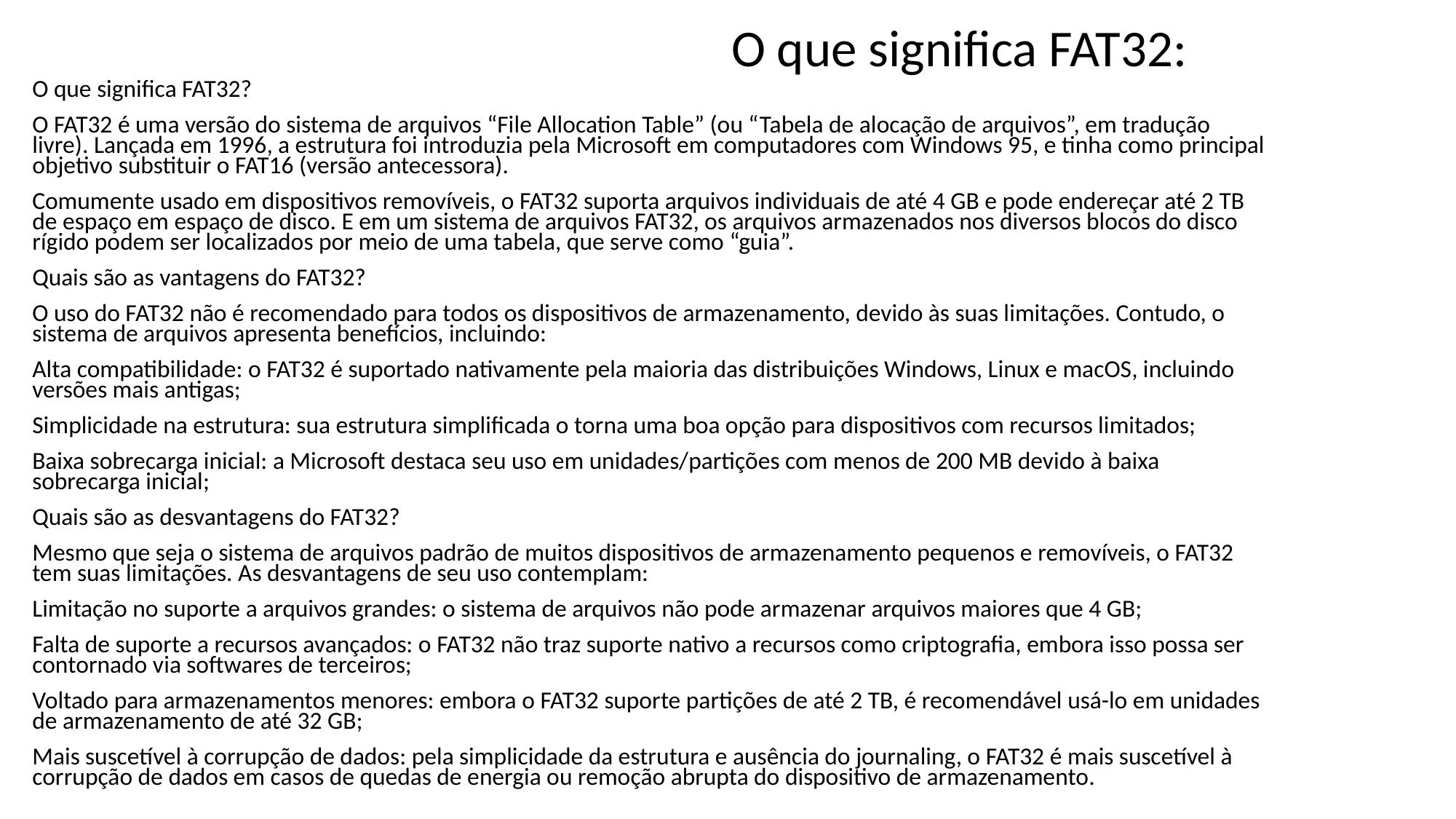

# O que significa FAT32:

O que significa FAT32?
O FAT32 é uma versão do sistema de arquivos “File Allocation Table” (ou “Tabela de alocação de arquivos”, em tradução livre). Lançada em 1996, a estrutura foi introduzia pela Microsoft em computadores com Windows 95, e tinha como principal objetivo substituir o FAT16 (versão antecessora).
Comumente usado em dispositivos removíveis, o FAT32 suporta arquivos individuais de até 4 GB e pode endereçar até 2 TB de espaço em espaço de disco. E em um sistema de arquivos FAT32, os arquivos armazenados nos diversos blocos do disco rígido podem ser localizados por meio de uma tabela, que serve como “guia”.
Quais são as vantagens do FAT32?
O uso do FAT32 não é recomendado para todos os dispositivos de armazenamento, devido às suas limitações. Contudo, o sistema de arquivos apresenta benefícios, incluindo:
Alta compatibilidade: o FAT32 é suportado nativamente pela maioria das distribuições Windows, Linux e macOS, incluindo versões mais antigas;
Simplicidade na estrutura: sua estrutura simplificada o torna uma boa opção para dispositivos com recursos limitados;
Baixa sobrecarga inicial: a Microsoft destaca seu uso em unidades/partições com menos de 200 MB devido à baixa sobrecarga inicial;
Quais são as desvantagens do FAT32?
Mesmo que seja o sistema de arquivos padrão de muitos dispositivos de armazenamento pequenos e removíveis, o FAT32 tem suas limitações. As desvantagens de seu uso contemplam:
Limitação no suporte a arquivos grandes: o sistema de arquivos não pode armazenar arquivos maiores que 4 GB;
Falta de suporte a recursos avançados: o FAT32 não traz suporte nativo a recursos como criptografia, embora isso possa ser contornado via softwares de terceiros;
Voltado para armazenamentos menores: embora o FAT32 suporte partições de até 2 TB, é recomendável usá-lo em unidades de armazenamento de até 32 GB;
Mais suscetível à corrupção de dados: pela simplicidade da estrutura e ausência do journaling, o FAT32 é mais suscetível à corrupção de dados em casos de quedas de energia ou remoção abrupta do dispositivo de armazenamento.